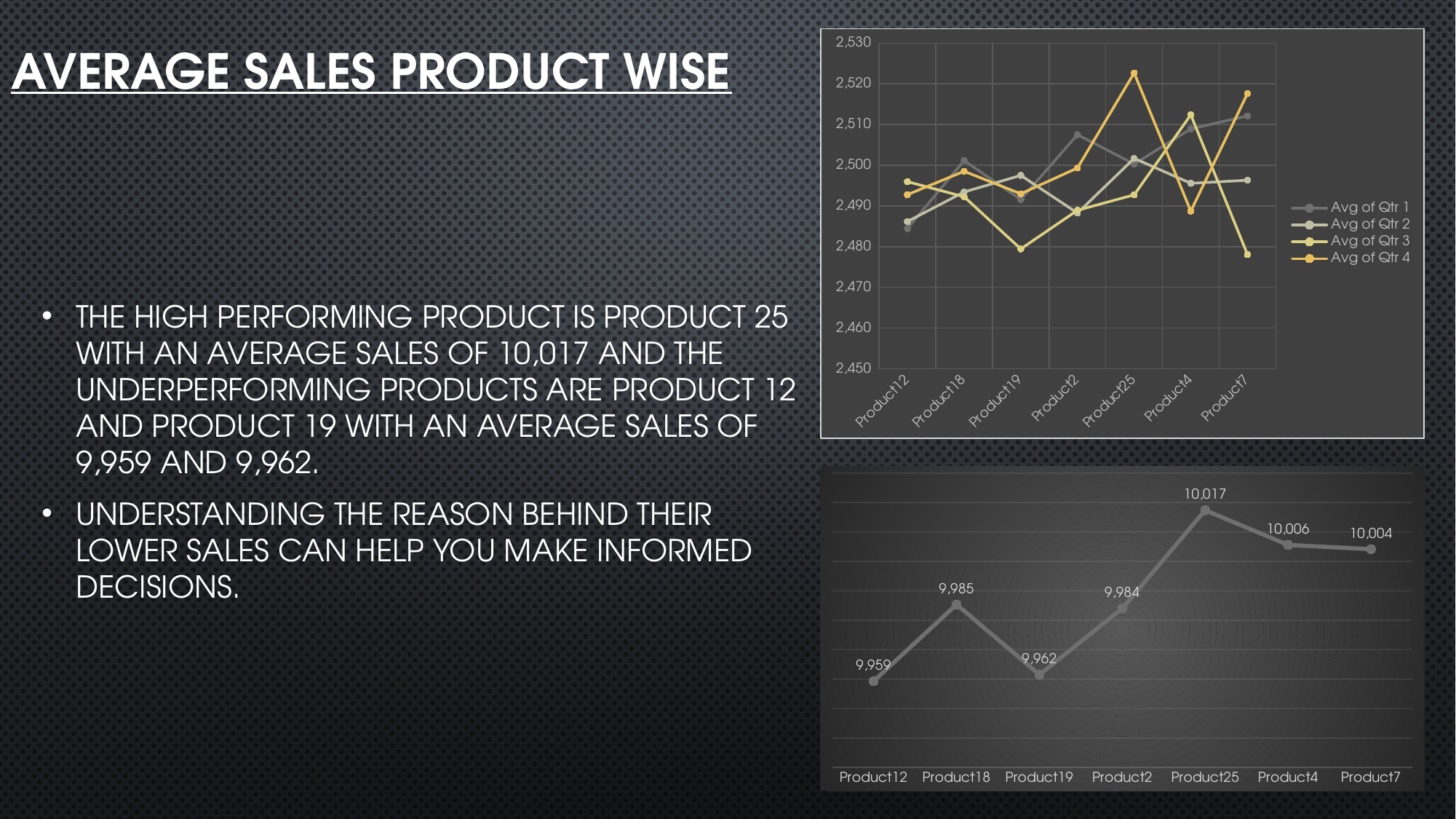

# AVERAGE SALES PRODUCT WISE

### Chart

| Category | Avg of Qtr 1 | Avg of Qtr 2 | Avg of Qtr 3 | Avg of Qtr 4 |
|---|---|---|---|---|
| Product12 | 2484.430669758943 | 2486.1625553447184 | 2495.9686555625835 | 2492.7708201560195 |
| Product18 | 2501.144834335244 | 2493.4334544946178 | 2492.2570250244653 | 2498.5231371452537 |
| Product19 | 2491.5792023592194 | 2497.5030894537285 | 2479.4337873894115 | 2492.9882741188035 |
| Product2 | 2507.519733647777 | 2488.2537282374974 | 2488.934521745162 | 2499.3369633072066 |
| Product25 | 2500.2896201140343 | 2501.6778869272516 | 2492.724256371505 | 2522.672185202995 |
| Product4 | 2508.9289383561645 | 2495.5576484018266 | 2512.3781392694063 | 2488.718607305936 |
| Product7 | 2512.1178373057724 | 2496.3189903677144 | 2478.048302045982 | 2517.6541517260775 |
THE HIGH PERFORMING PRODUCT IS PRODUCT 25 WITH AN AVERAGE SALES OF 10,017 AND THE UNDERPERFORMING PRODUCTS ARE PRODUCT 12 AND PRODUCT 19 WITH AN AVERAGE SALES OF 9,959 AND 9,962.
UNDERSTANDING THE REASON BEHIND THEIR LOWER SALES CAN HELP YOU MAKE INFORMED DECISIONS.

### Chart

| Category | Total |
|---|---|
| Product12 | 9959.332700822264 |
| Product18 | 9985.35845099958 |
| Product19 | 9961.504353321163 |
| Product2 | 9984.044946937644 |
| Product25 | 10017.363948615786 |
| Product4 | 10005.583333333334 |
| Product7 | 10004.139281445547 |